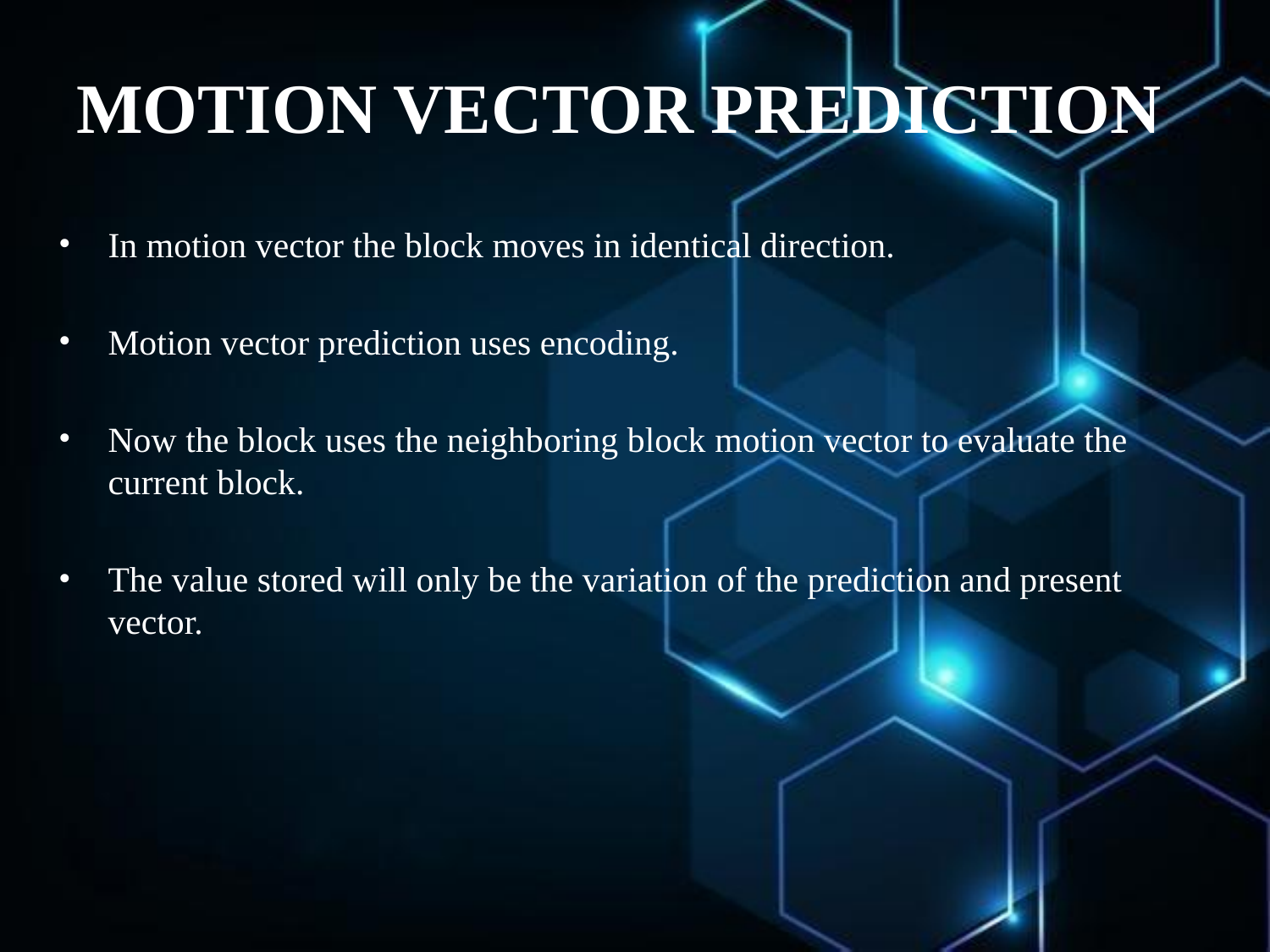

# MOTION VECTOR PREDICTION
In motion vector the block moves in identical direction.

Motion vector prediction uses encoding.

Now the block uses the neighboring block motion vector to evaluate the current block.

The value stored will only be the variation of the prediction and present vector.